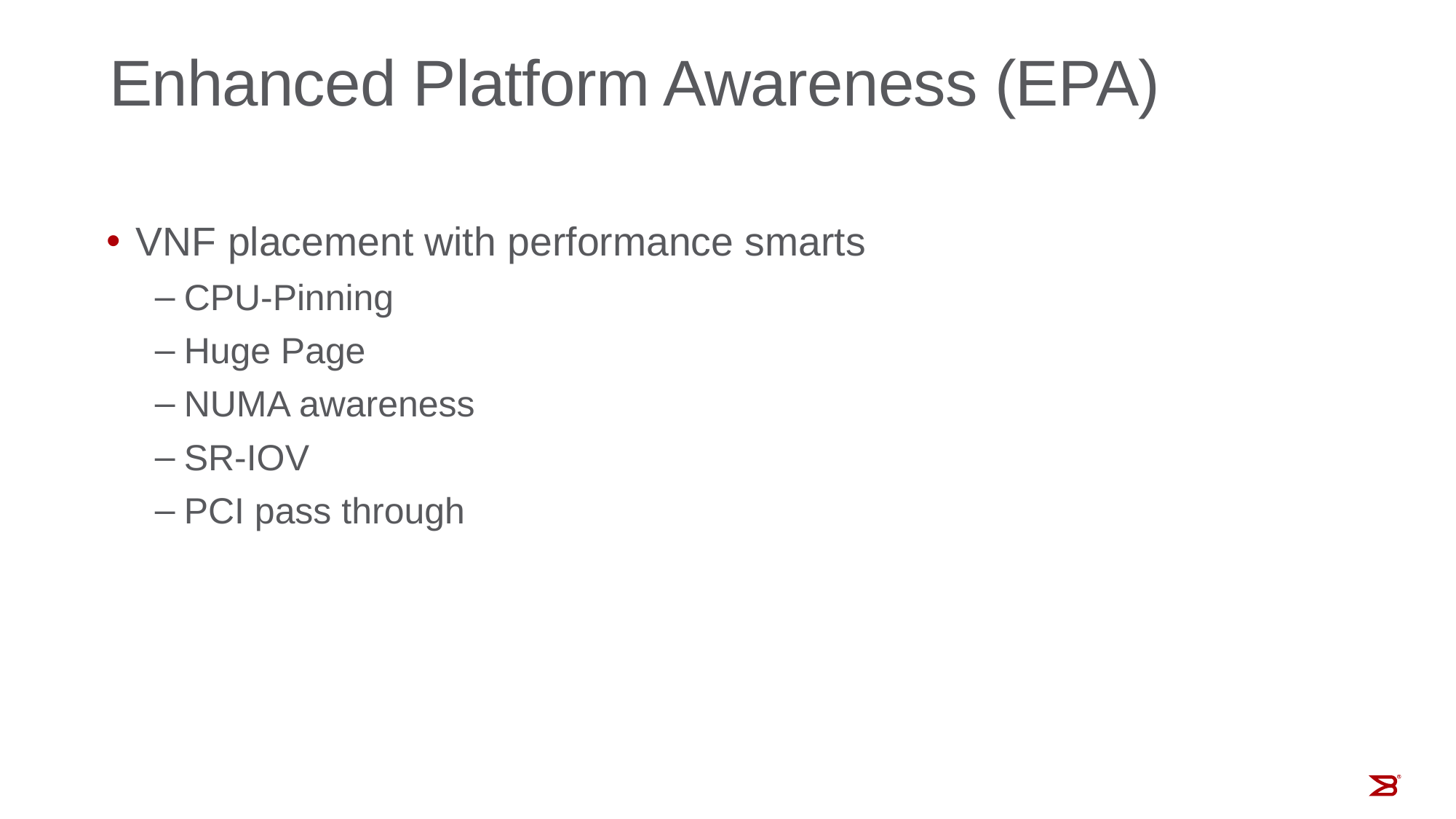

# Enhanced Platform Awareness (EPA)
VNF placement with performance smarts
CPU-Pinning
Huge Page
NUMA awareness
SR-IOV
PCI pass through